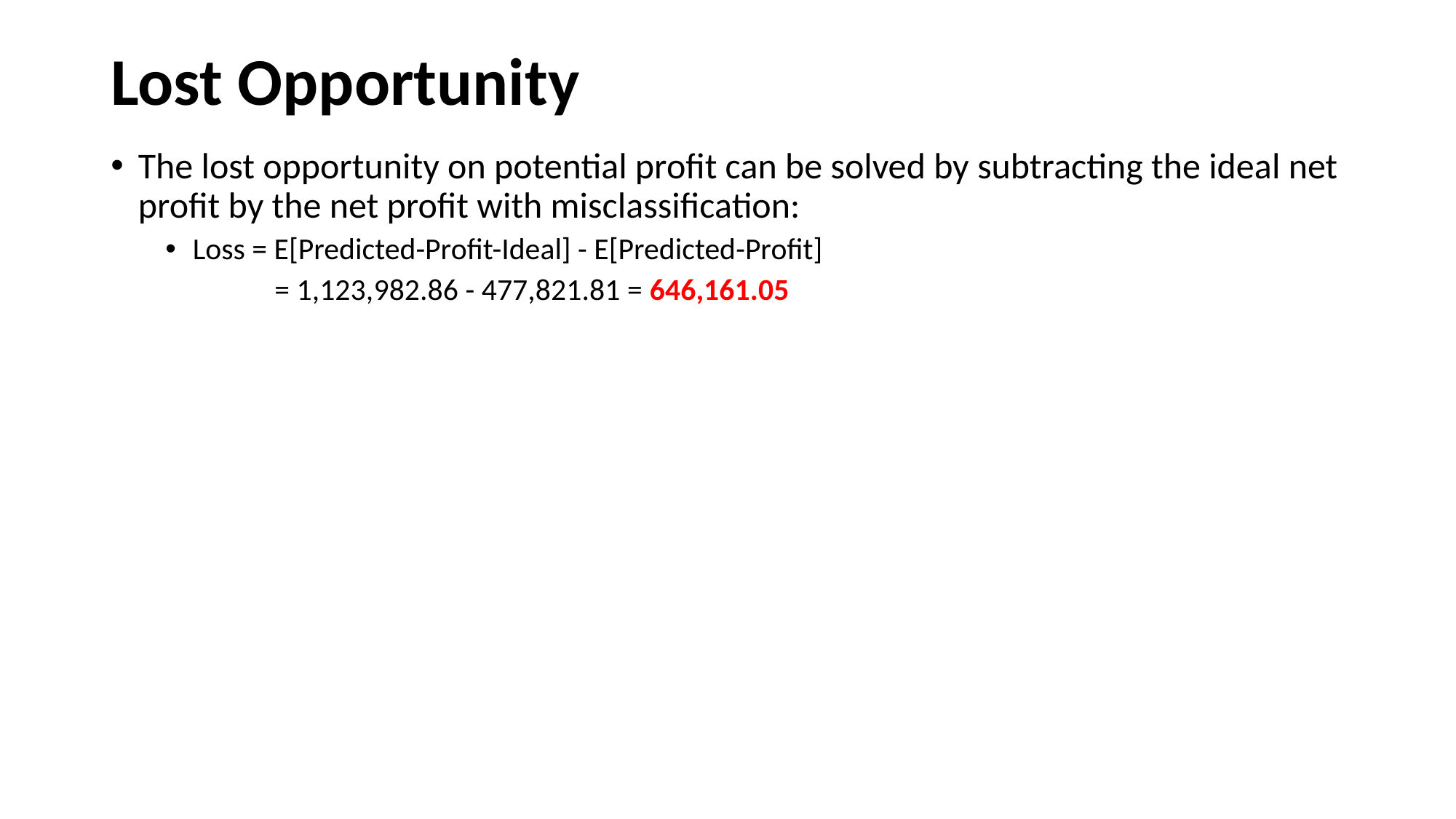

# Lost Opportunity
The lost opportunity on potential profit can be solved by subtracting the ideal net profit by the net profit with misclassification:
Loss = E[Predicted-Profit-Ideal] - E[Predicted-Profit]
	= 1,123,982.86 - 477,821.81 = 646,161.05